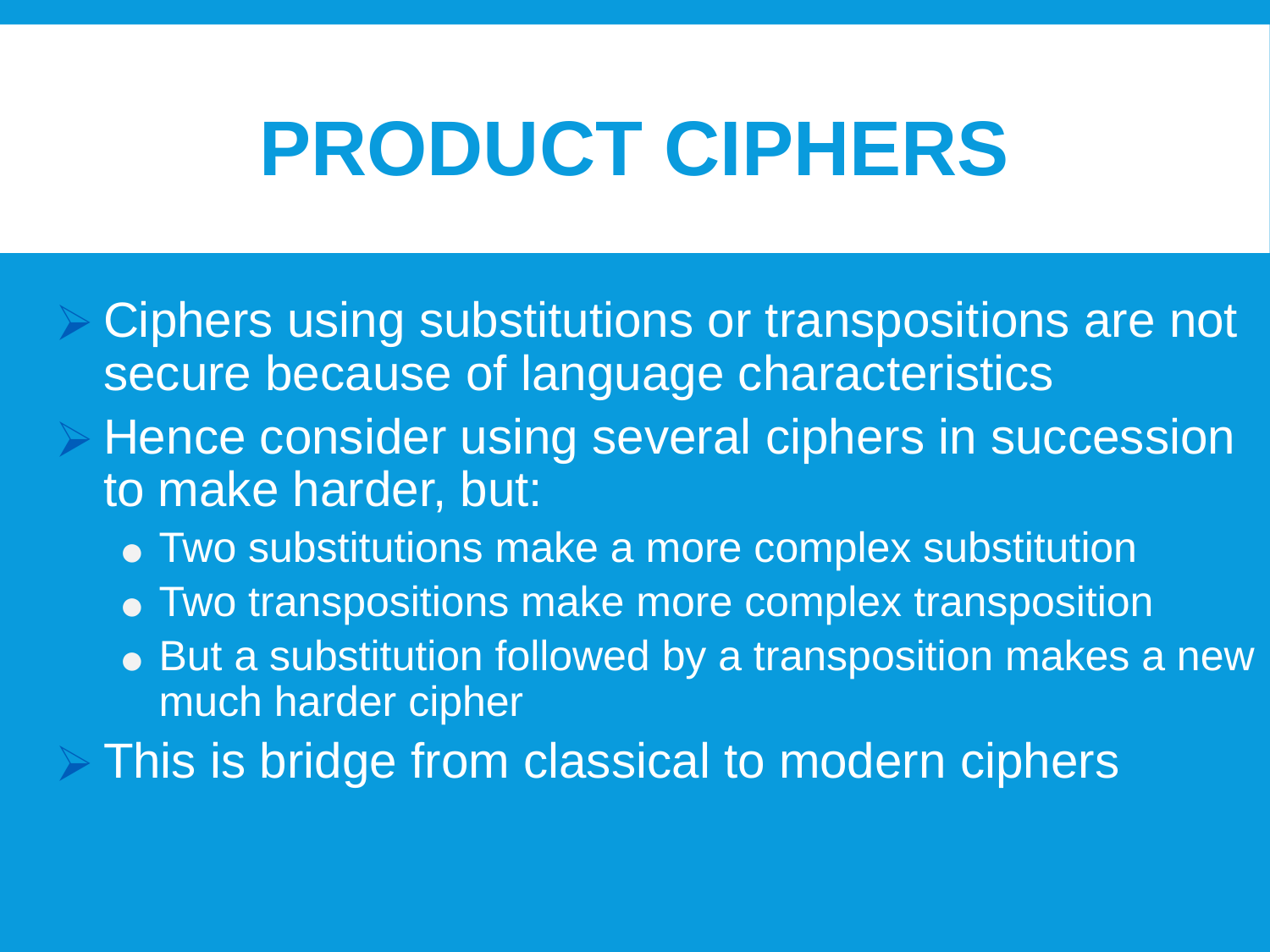

# Product Ciphers
Ciphers using substitutions or transpositions are not secure because of language characteristics
Hence consider using several ciphers in succession to make harder, but:
Two substitutions make a more complex substitution
Two transpositions make more complex transposition
But a substitution followed by a transposition makes a new much harder cipher
This is bridge from classical to modern ciphers